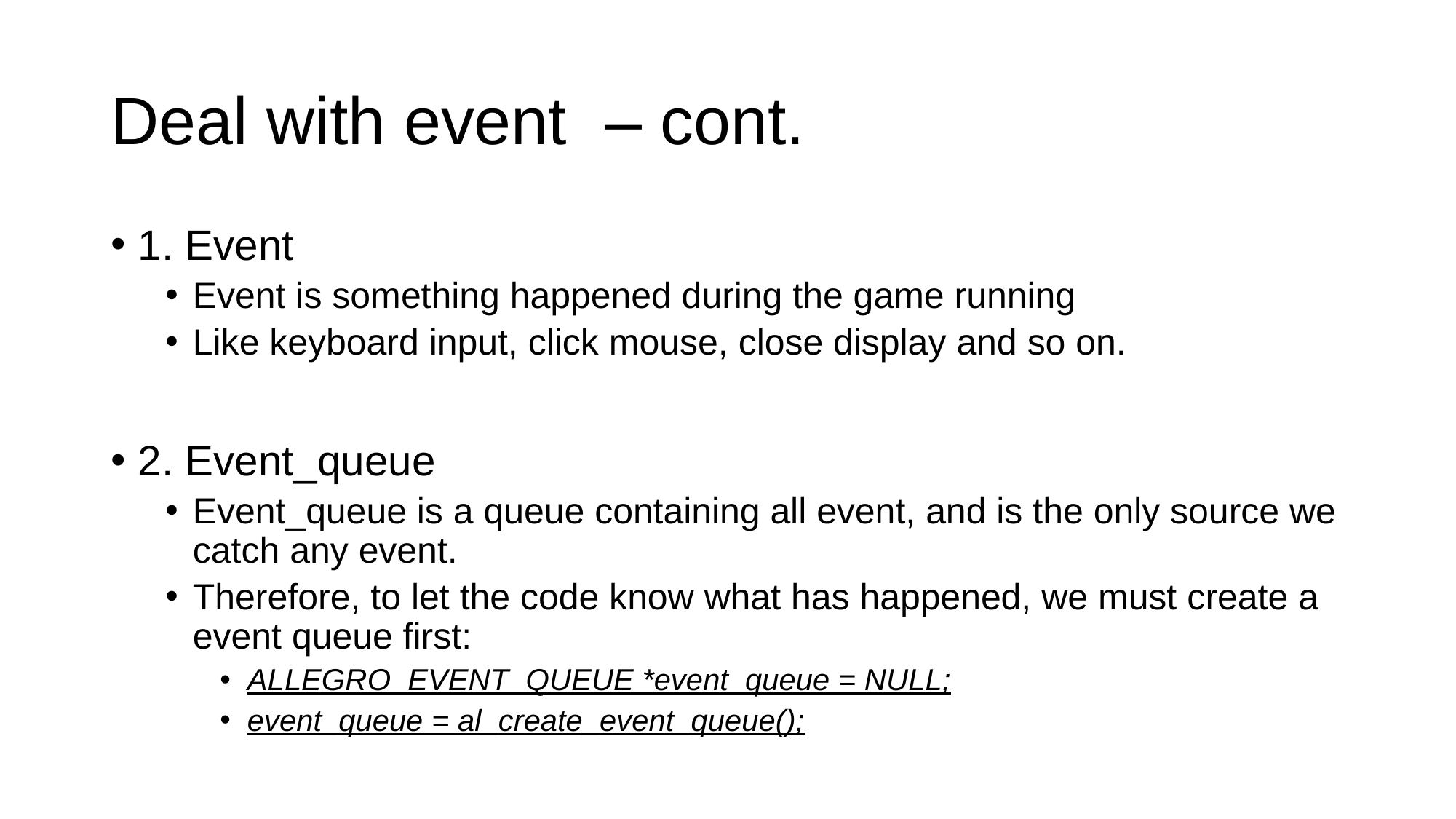

# Deal with event  – cont.
1. Event
Event is something happened during the game running
Like keyboard input, click mouse, close display and so on.

2. Event_queue
Event_queue is a queue containing all event, and is the only source we catch any event.
Therefore, to let the code know what has happened, we must create a event queue first:
ALLEGRO_EVENT_QUEUE *event_queue = NULL;
event_queue = al_create_event_queue();